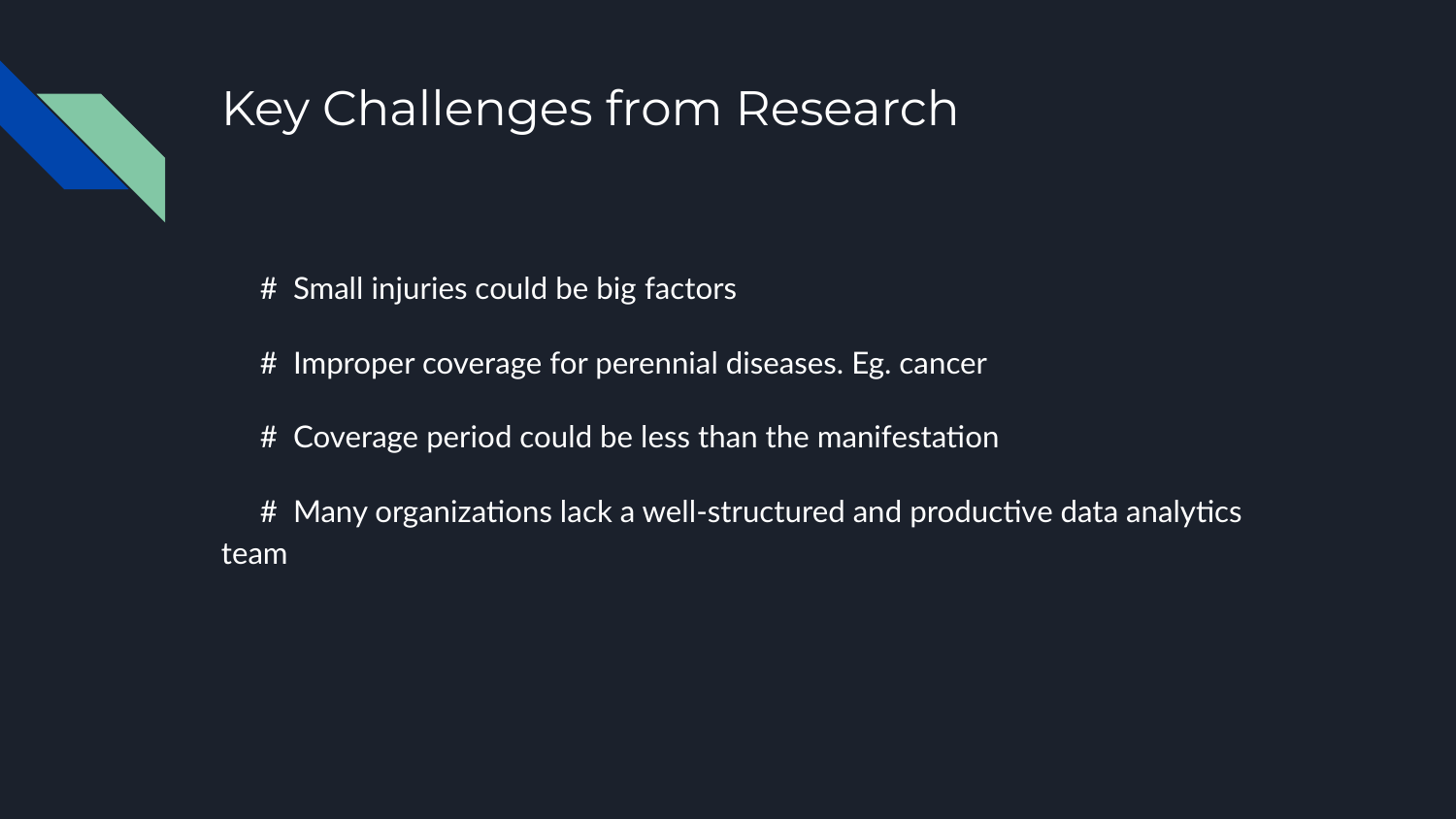

# Key Challenges from Research
     #  Small injuries could be big factors
     #  Improper coverage for perennial diseases. Eg. cancer
     #  Coverage period could be less than the manifestation
     #  Many organizations lack a well-structured and productive data analytics team